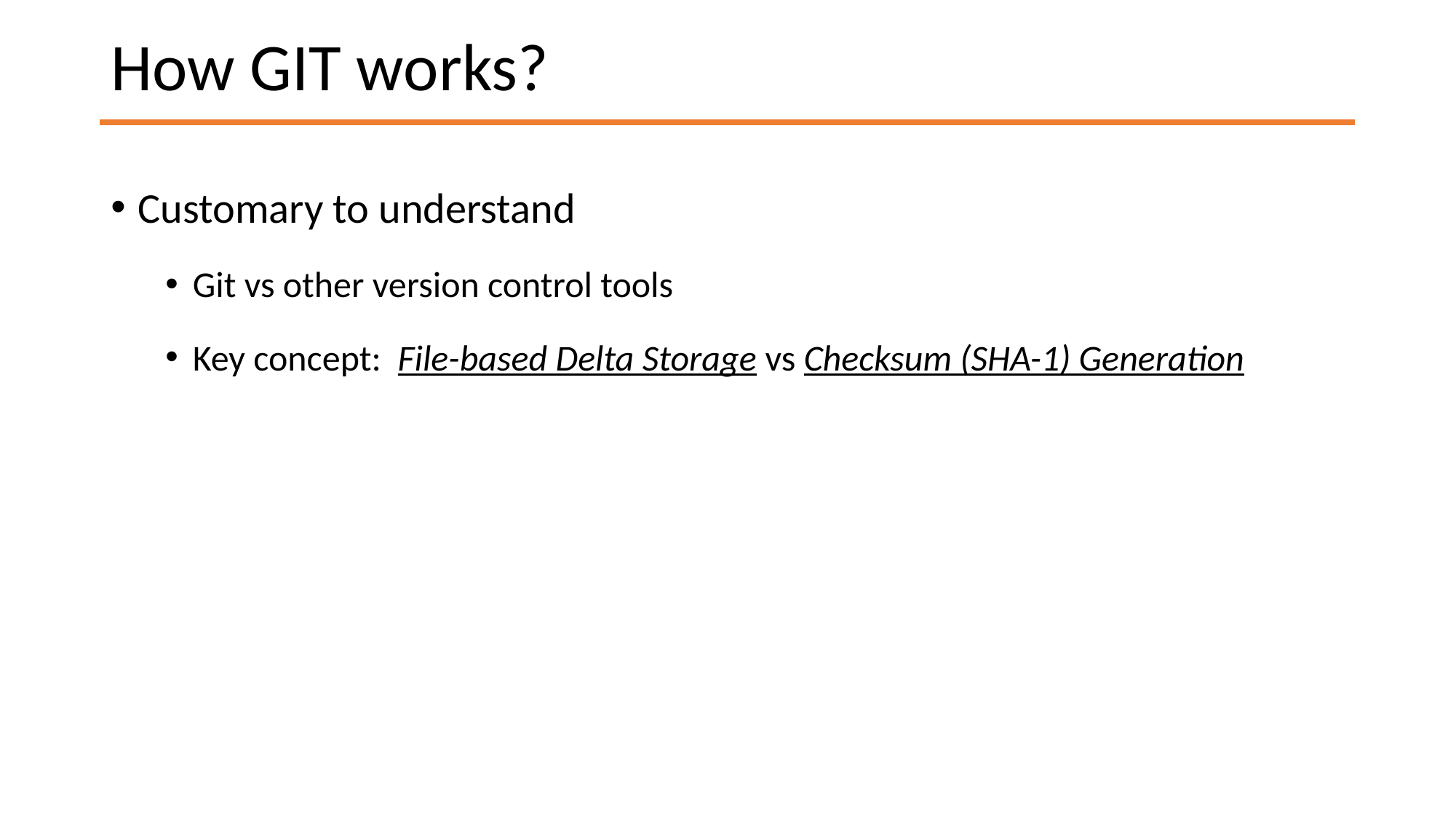

# How GIT works?
Customary to understand
Git vs other version control tools
Key concept:  File-based Delta Storage vs Checksum (SHA-1) Generation